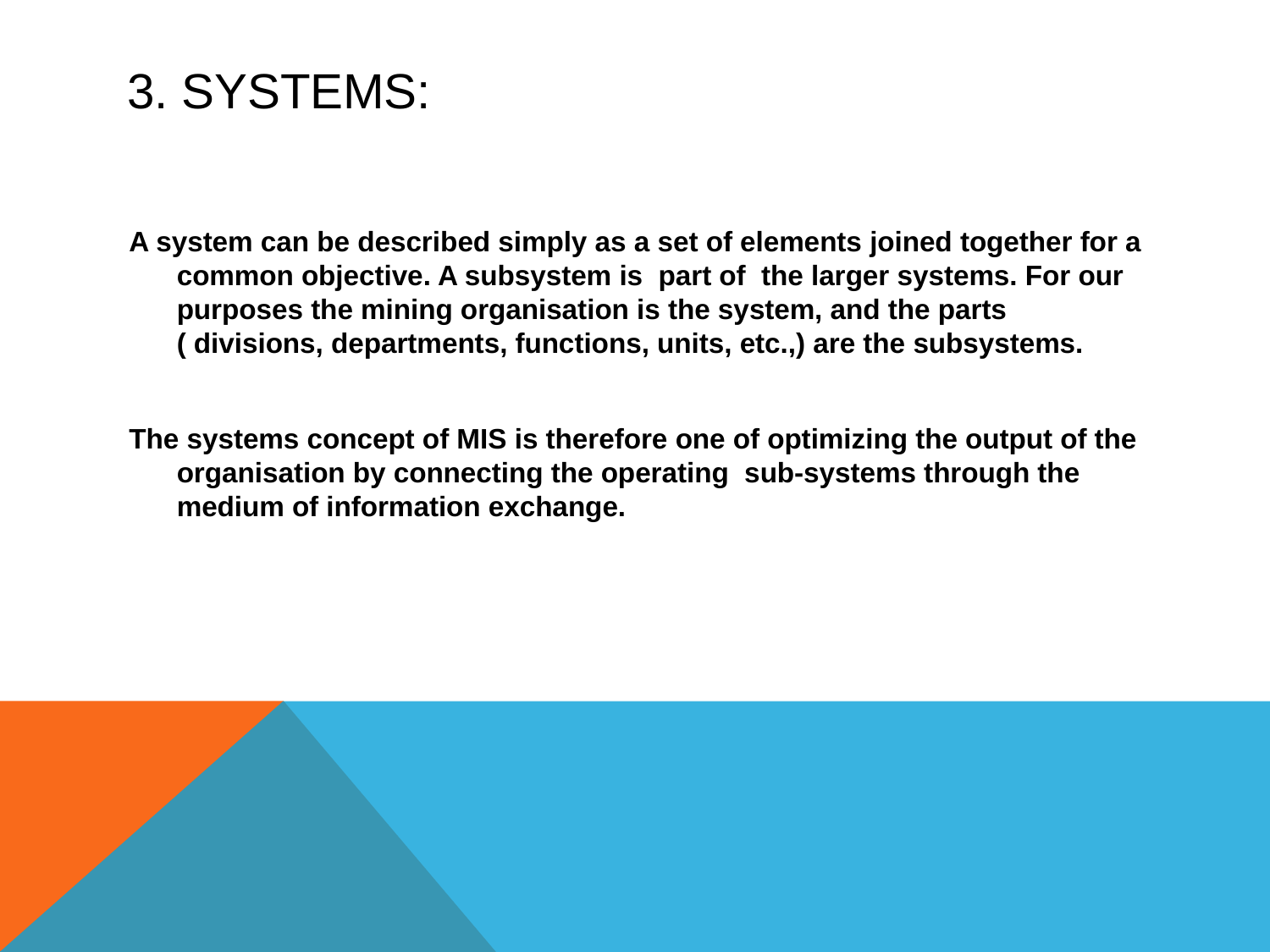

# 3. SYSTEMS:

A system can be described simply as a set of elements joined together for a common objective. A subsystem is  part of  the larger systems. For our purposes the mining organisation is the system, and the parts ( divisions, departments, functions, units, etc.,) are the subsystems.

The systems concept of MIS is therefore one of optimizing the output of the organisation by connecting the operating  sub-systems through the medium of information exchange.